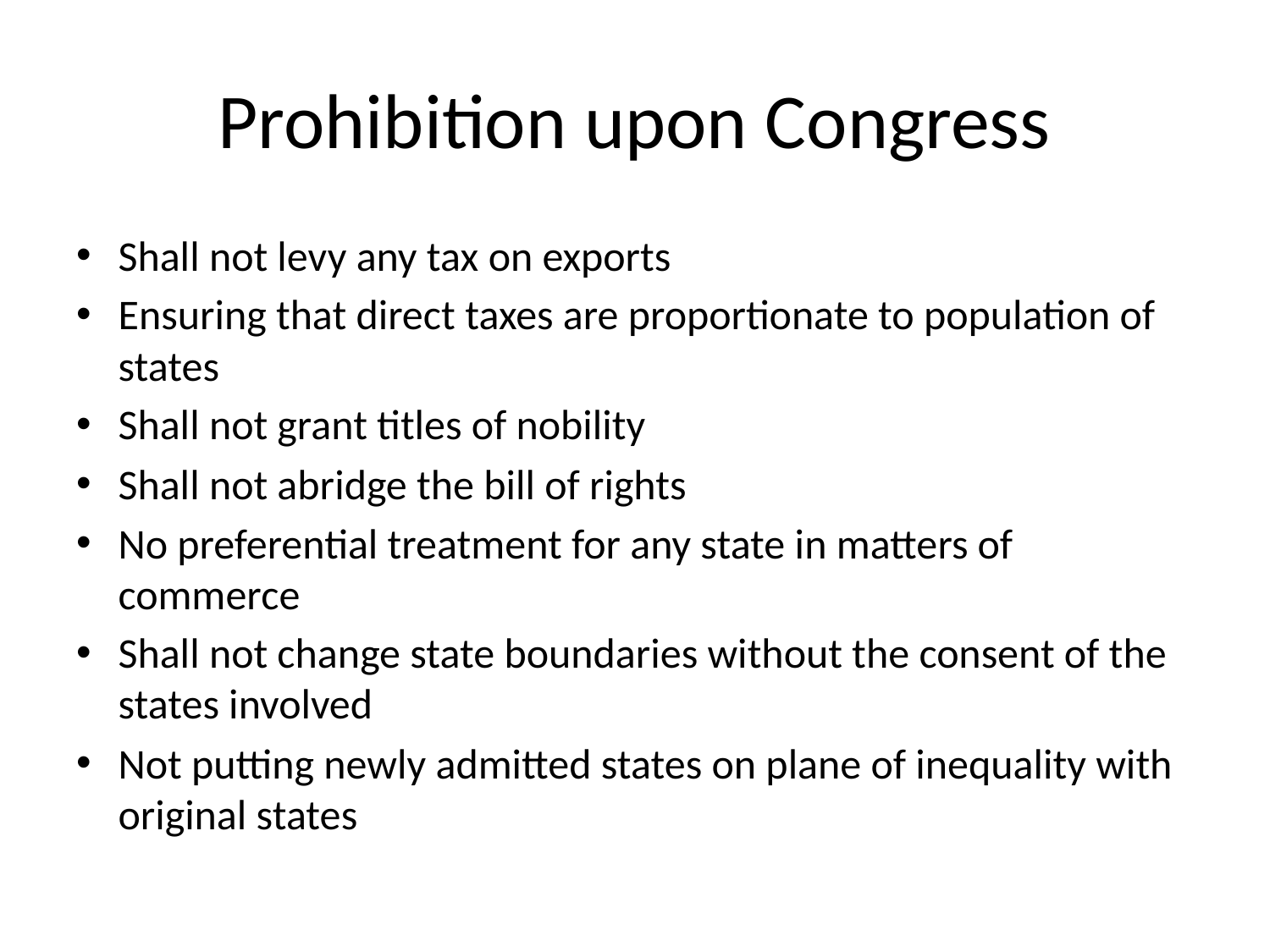

# Prohibition upon Congress
Shall not levy any tax on exports
Ensuring that direct taxes are proportionate to population of states
Shall not grant titles of nobility
Shall not abridge the bill of rights
No preferential treatment for any state in matters of commerce
Shall not change state boundaries without the consent of the states involved
Not putting newly admitted states on plane of inequality with original states